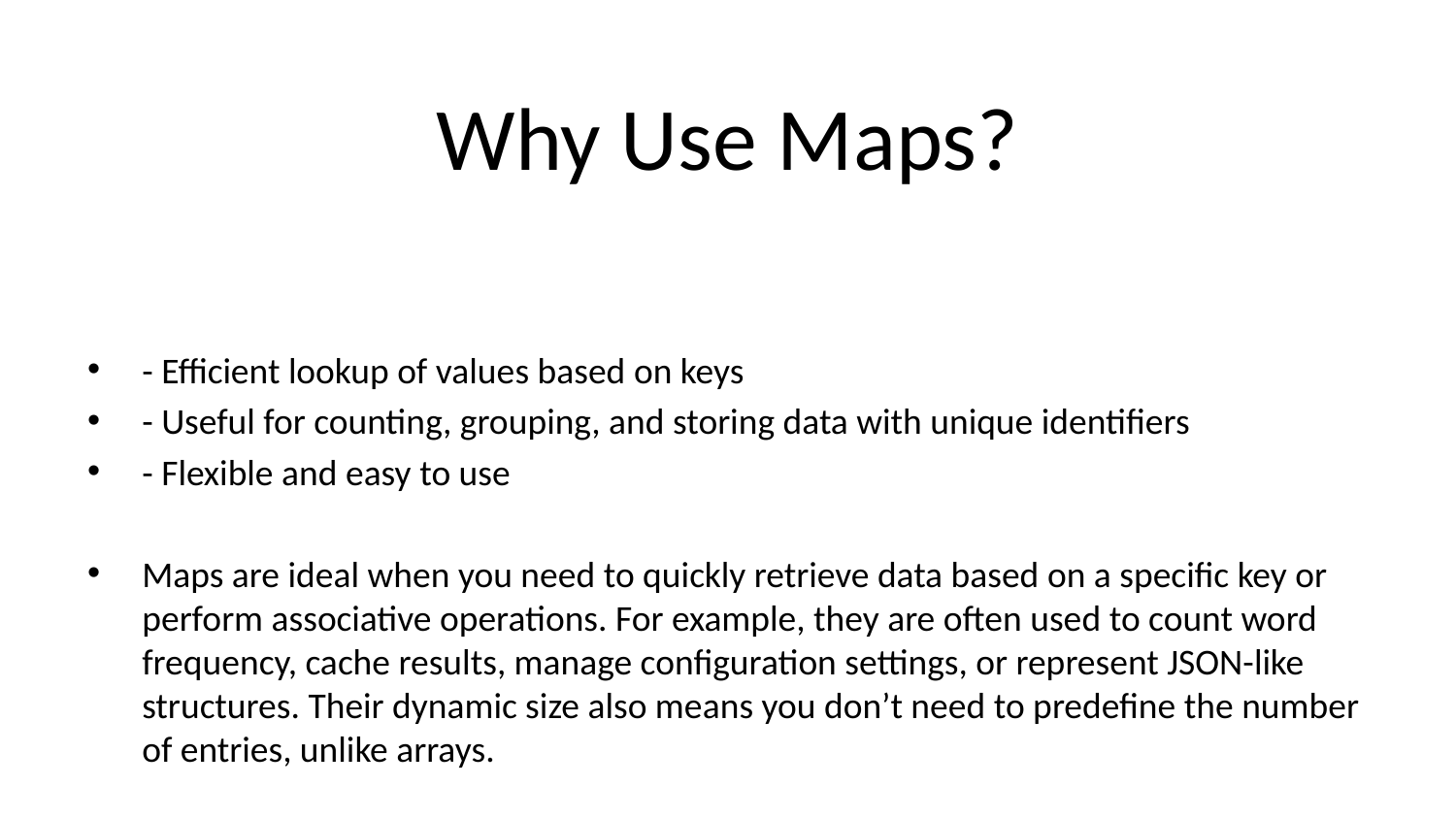

# Why Use Maps?

- Efficient lookup of values based on keys
- Useful for counting, grouping, and storing data with unique identifiers
- Flexible and easy to use

Maps are ideal when you need to quickly retrieve data based on a specific key or perform associative operations. For example, they are often used to count word frequency, cache results, manage configuration settings, or represent JSON-like structures. Their dynamic size also means you don’t need to predefine the number of entries, unlike arrays.